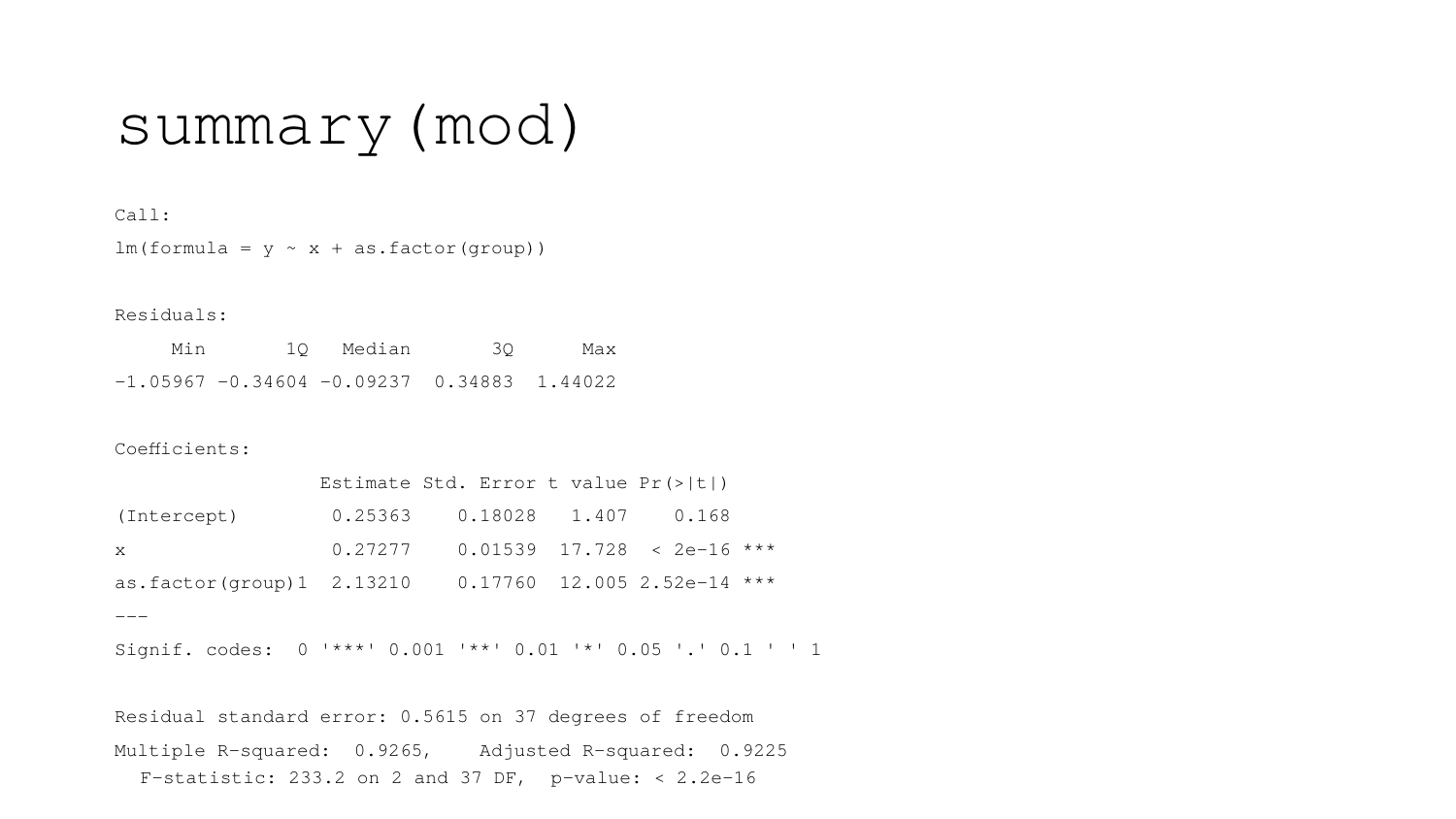

# summary(mod)

Call:
lm(formula = y ~ x + as.factor(group))

Residuals:
     Min       1Q   Median       3Q      Max
-1.05967 -0.34604 -0.09237  0.34883  1.44022

Coefficients:
                  Estimate Std. Error t value Pr(>|t|)
(Intercept)        0.25363    0.18028   1.407    0.168
x                  0.27277    0.01539  17.728  < 2e-16 ***
as.factor(group)1  2.13210    0.17760  12.005 2.52e-14 ***
---
Signif. codes:  0 '***' 0.001 '**' 0.01 '*' 0.05 '.' 0.1 ' ' 1

Residual standard error: 0.5615 on 37 degrees of freedom
Multiple R-squared:  0.9265,    Adjusted R-squared:  0.9225
F-statistic: 233.2 on 2 and 37 DF,  p-value: < 2.2e-16